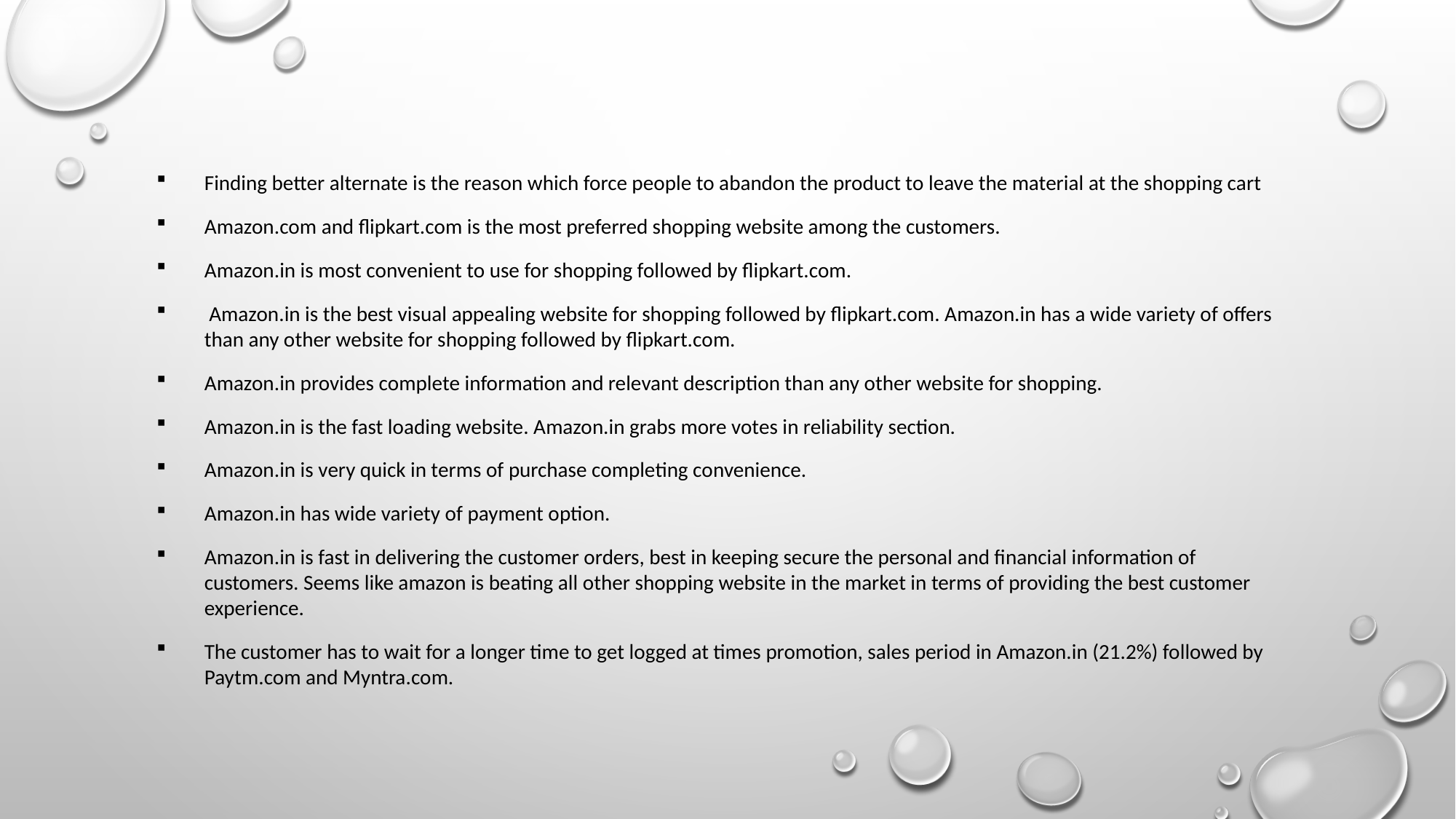

Finding better alternate is the reason which force people to abandon the product to leave the material at the shopping cart
Amazon.com and flipkart.com is the most preferred shopping website among the customers.
Amazon.in is most convenient to use for shopping followed by flipkart.com.
 Amazon.in is the best visual appealing website for shopping followed by flipkart.com. Amazon.in has a wide variety of offers than any other website for shopping followed by flipkart.com.
Amazon.in provides complete information and relevant description than any other website for shopping.
Amazon.in is the fast loading website. Amazon.in grabs more votes in reliability section.
Amazon.in is very quick in terms of purchase completing convenience.
Amazon.in has wide variety of payment option.
Amazon.in is fast in delivering the customer orders, best in keeping secure the personal and financial information of customers. Seems like amazon is beating all other shopping website in the market in terms of providing the best customer experience.
The customer has to wait for a longer time to get logged at times promotion, sales period in Amazon.in (21.2%) followed by Paytm.com and Myntra.com.